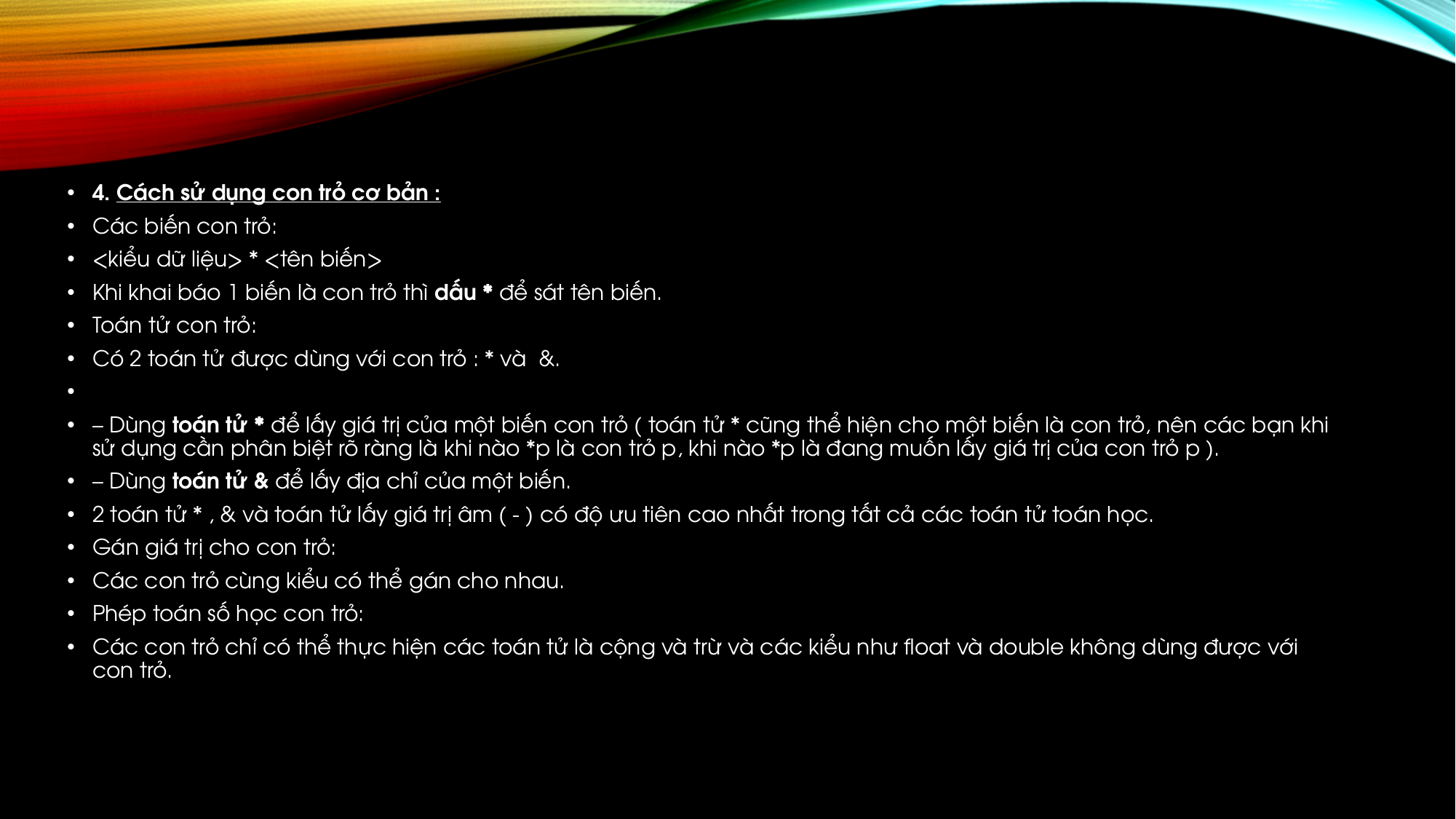

#
4. Cách sử dụng con trỏ cơ bản :
Các biến con trỏ:
<kiểu dữ liệu> * <tên biến>
Khi khai báo 1 biến là con trỏ thì dấu * để sát tên biến.
Toán tử con trỏ:
Có 2 toán tử được dùng với con trỏ : * và  &.

– Dùng toán tử * để lấy giá trị của một biến con trỏ ( toán tử * cũng thể hiện cho một biến là con trỏ, nên các bạn khi sử dụng cần phân biệt rõ ràng là khi nào *p là con trỏ p, khi nào *p là đang muốn lấy giá trị của con trỏ p ).
– Dùng toán tử & để lấy địa chỉ của một biến.
2 toán tử * , & và toán tử lấy giá trị âm ( - ) có độ ưu tiên cao nhất trong tất cả các toán tử toán học.
Gán giá trị cho con trỏ:
Các con trỏ cùng kiểu có thể gán cho nhau.
Phép toán số học con trỏ:
Các con trỏ chỉ có thể thực hiện các toán tử là cộng và trừ và các kiểu như float và double không dùng được với con trỏ.